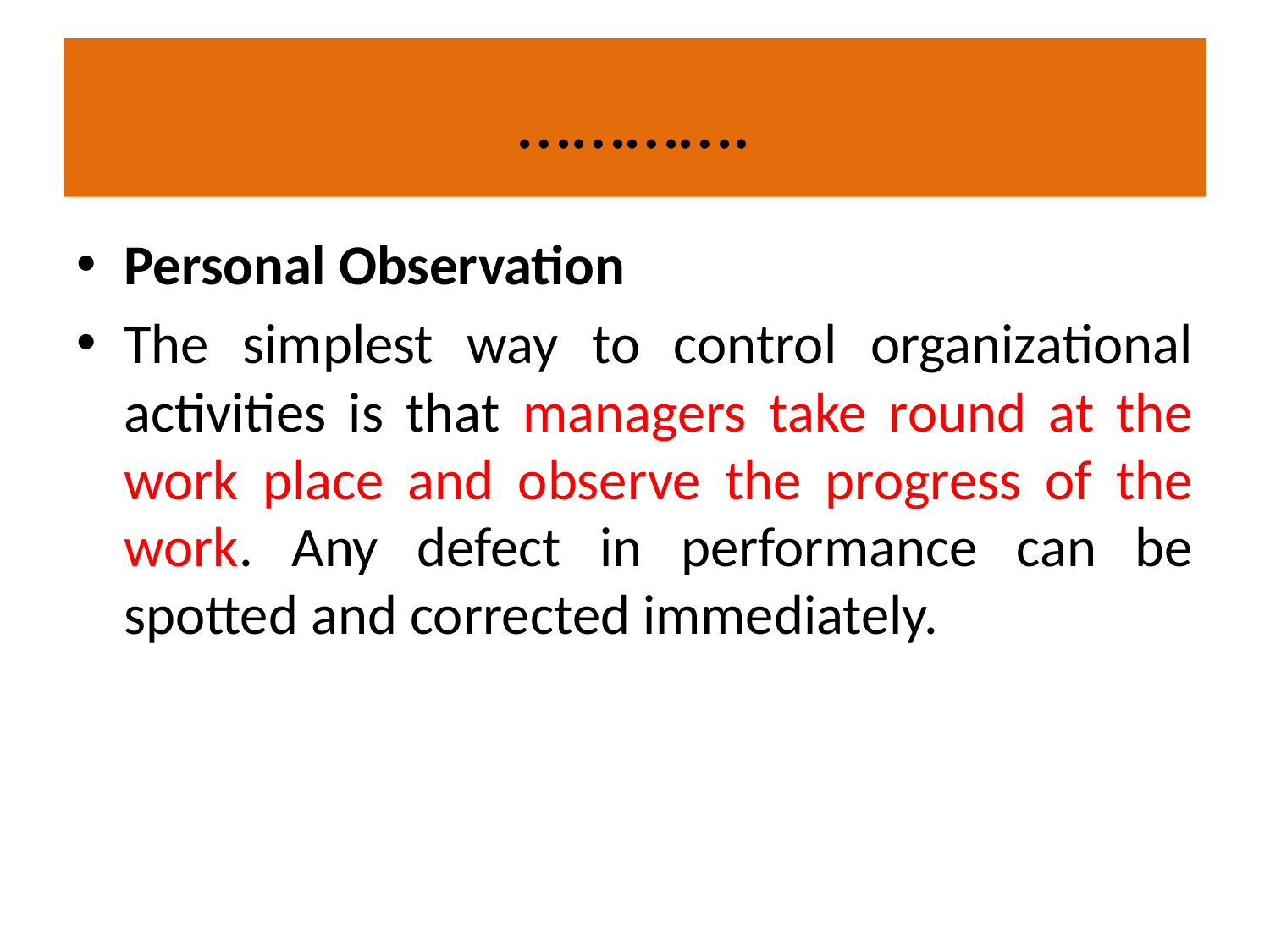

# ………….
Personal Observation
The simplest way to control organizational activities is that managers take round at the work place and observe the progress of the work. Any defect in performance can be spotted and corrected immediately.